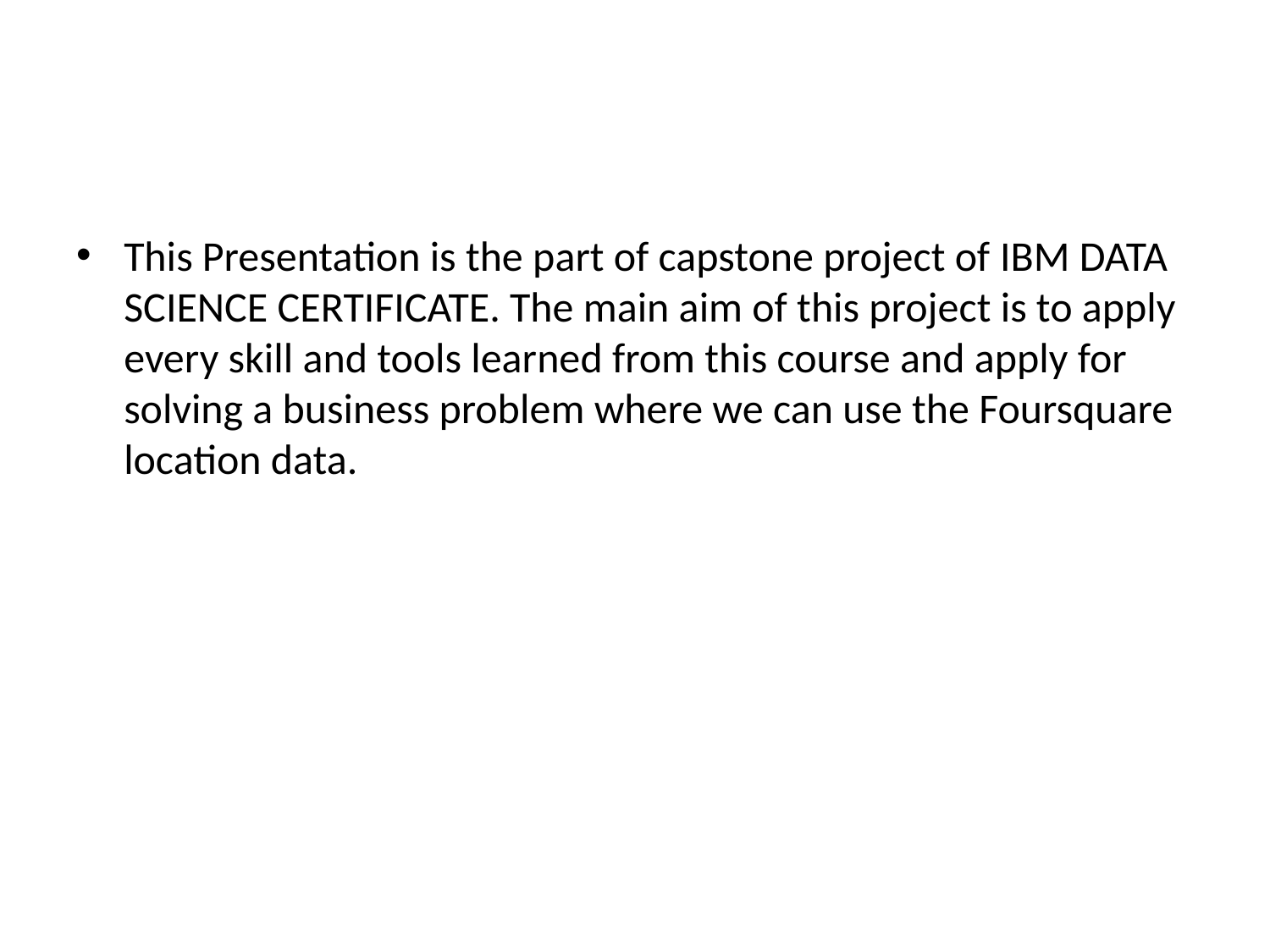

This Presentation is the part of capstone project of IBM DATA SCIENCE CERTIFICATE. The main aim of this project is to apply every skill and tools learned from this course and apply for solving a business problem where we can use the Foursquare location data.